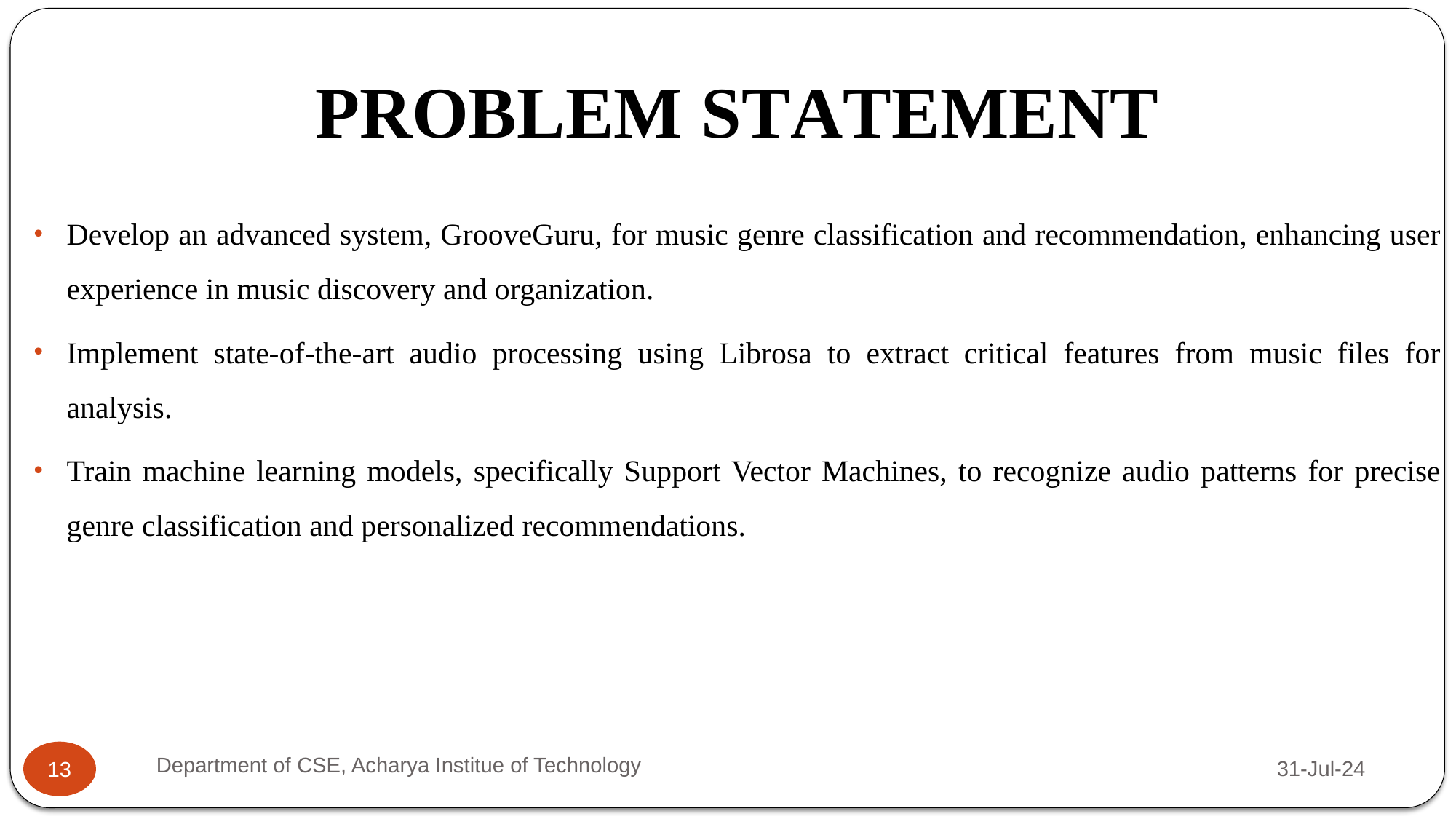

# PROBLEM STATEMENT
Develop an advanced system, GrooveGuru, for music genre classification and recommendation, enhancing user experience in music discovery and organization.
Implement state-of-the-art audio processing using Librosa to extract critical features from music files for analysis.
Train machine learning models, specifically Support Vector Machines, to recognize audio patterns for precise genre classification and personalized recommendations.
Department of CSE, Acharya Institue of Technology
31-Jul-24
13